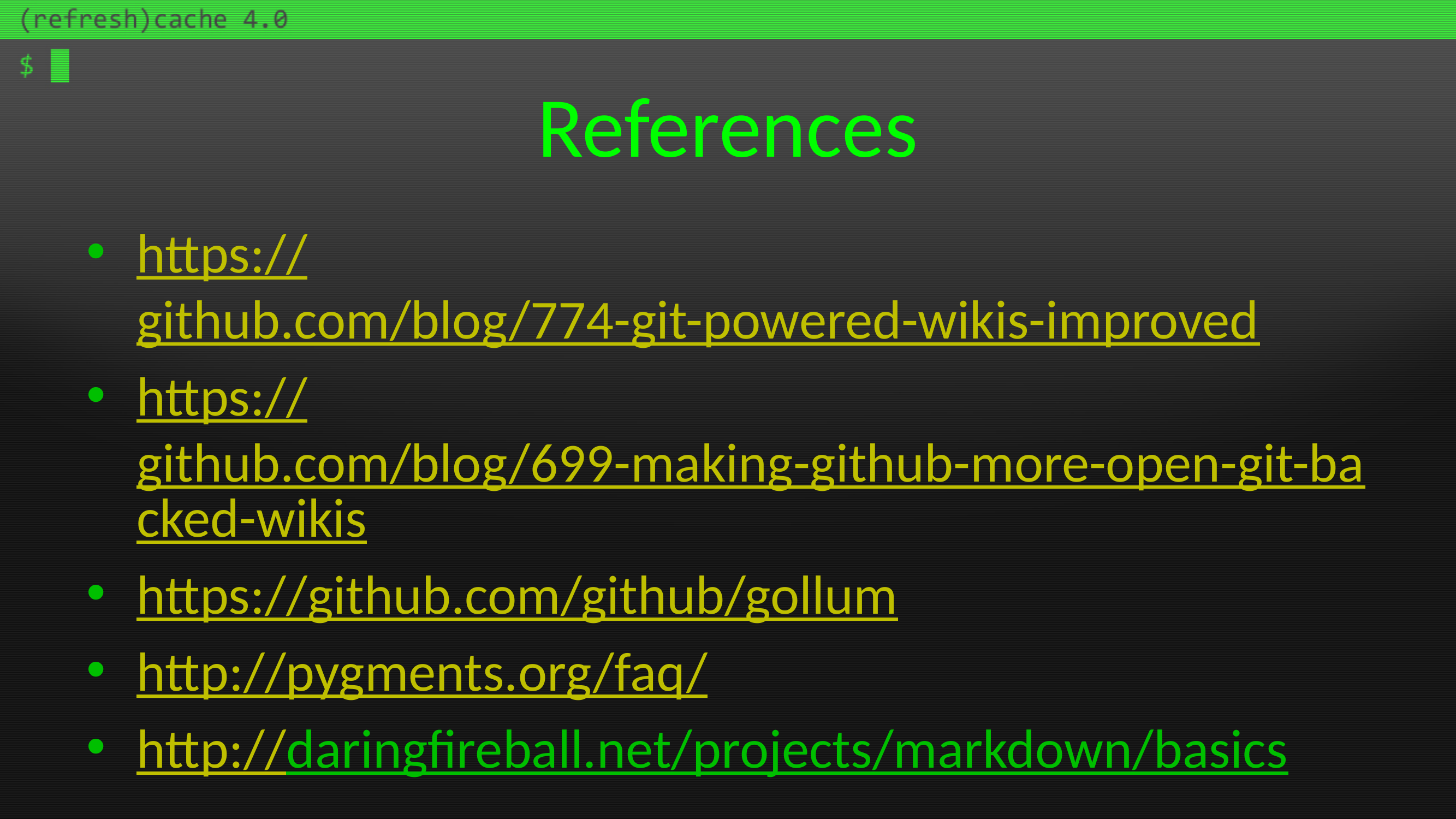

# References
https://github.com/blog/774-git-powered-wikis-improved
https://github.com/blog/699-making-github-more-open-git-backed-wikis
https://github.com/github/gollum
http://pygments.org/faq/
http://daringfireball.net/projects/markdown/basics